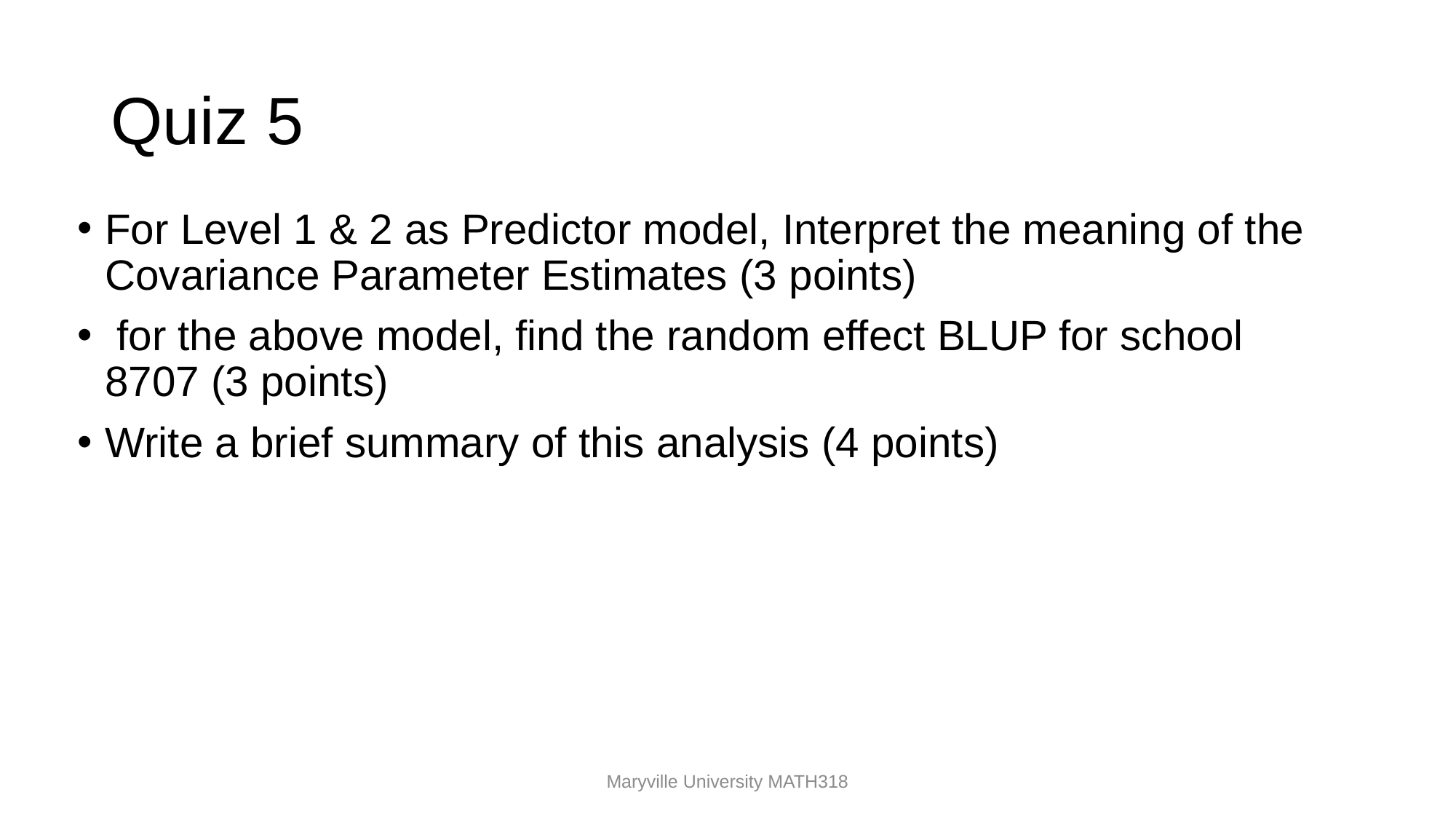

# Quiz 5
For Level 1 & 2 as Predictor model, Interpret the meaning of the Covariance Parameter Estimates (3 points)
 for the above model, find the random effect BLUP for school 8707 (3 points)
Write a brief summary of this analysis (4 points)
Maryville University MATH318